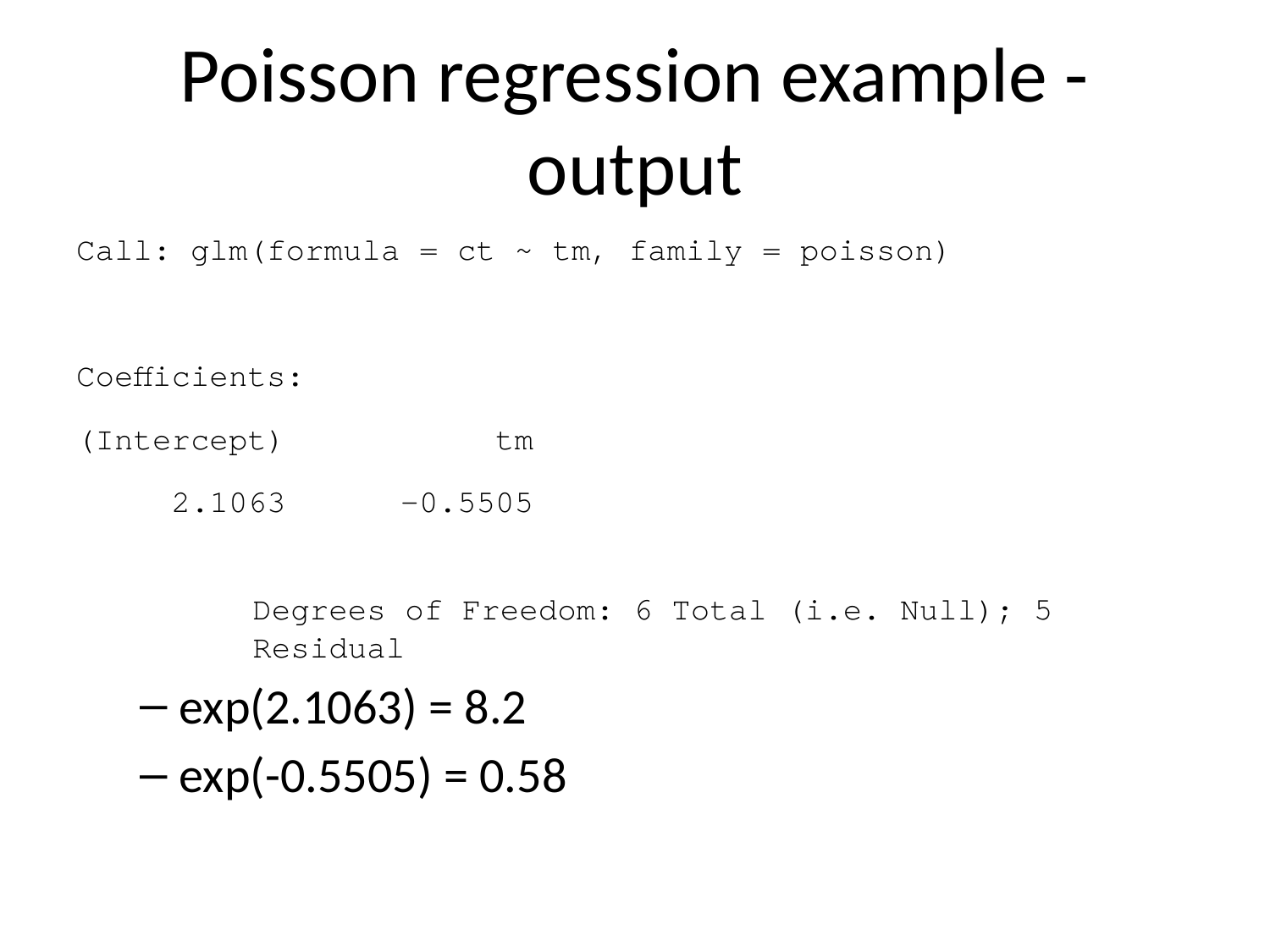

# Poisson regression example - output
Call: glm(formula = ct ~ tm, family = poisson)

Coefficients:
(Intercept)           tm
     2.1063      -0.5505

Degrees of Freedom: 6 Total (i.e. Null); 5 Residual
exp(2.1063) = 8.2
exp(-0.5505) = 0.58